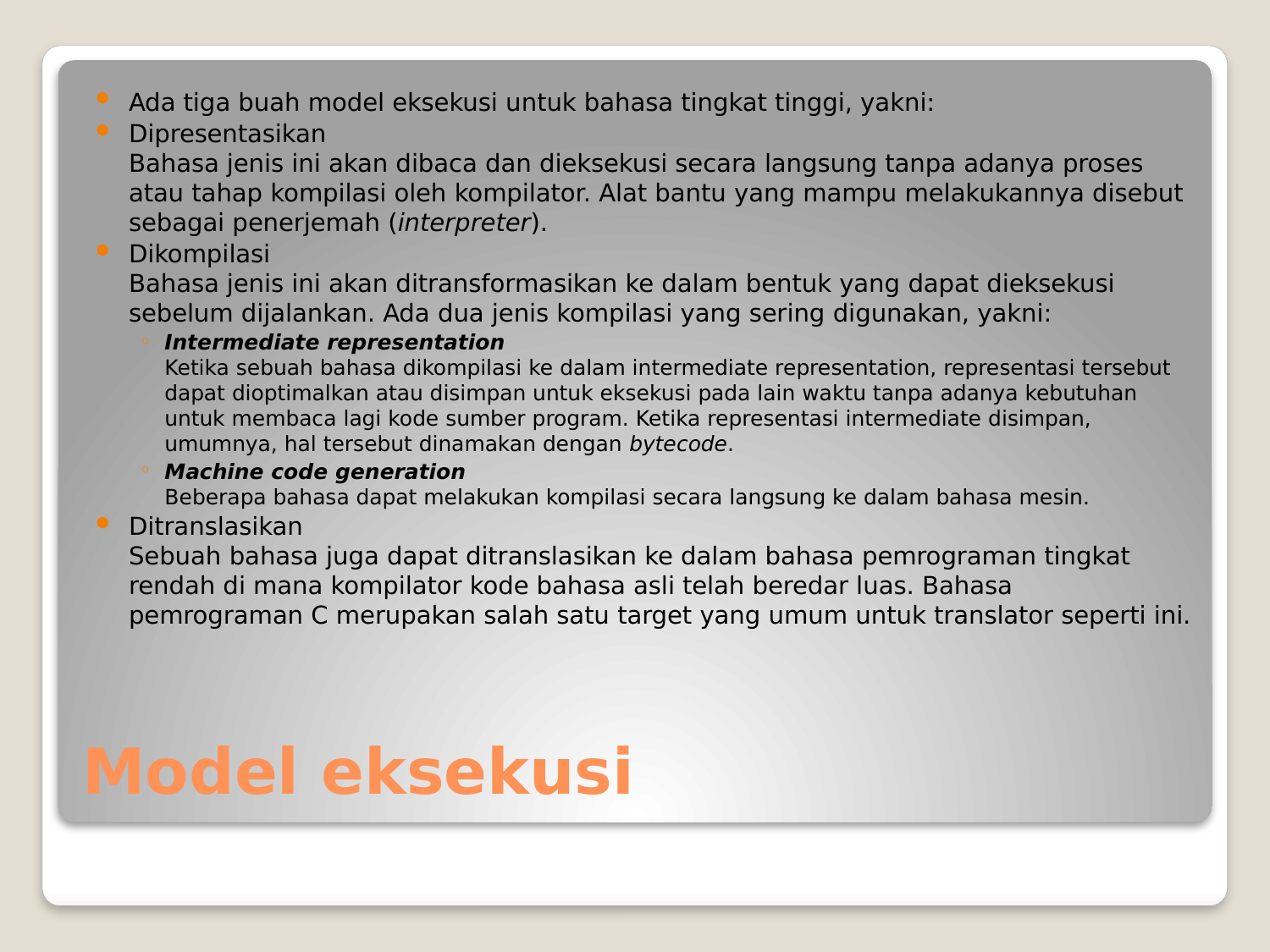

Ada tiga buah model eksekusi untuk bahasa tingkat tinggi, yakni:
Dipresentasikan
Bahasa jenis ini akan dibaca dan dieksekusi secara langsung tanpa adanya proses atau tahap kompilasi oleh kompilator. Alat bantu yang mampu melakukannya disebut sebagai penerjemah (interpreter).
Dikompilasi
Bahasa jenis ini akan ditransformasikan ke dalam bentuk yang dapat dieksekusi sebelum dijalankan. Ada dua jenis kompilasi yang sering digunakan, yakni:
Intermediate representation
Ketika sebuah bahasa dikompilasi ke dalam intermediate representation, representasi tersebut dapat dioptimalkan atau disimpan untuk eksekusi pada lain waktu tanpa adanya kebutuhan untuk membaca lagi kode sumber program. Ketika representasi intermediate disimpan, umumnya, hal tersebut dinamakan dengan bytecode.
Machine code generation
Beberapa bahasa dapat melakukan kompilasi secara langsung ke dalam bahasa mesin.
Ditranslasikan
Sebuah bahasa juga dapat ditranslasikan ke dalam bahasa pemrograman tingkat rendah di mana kompilator kode bahasa asli telah beredar luas. Bahasa pemrograman C merupakan salah satu target yang umum untuk translator seperti ini.

# Model eksekusi